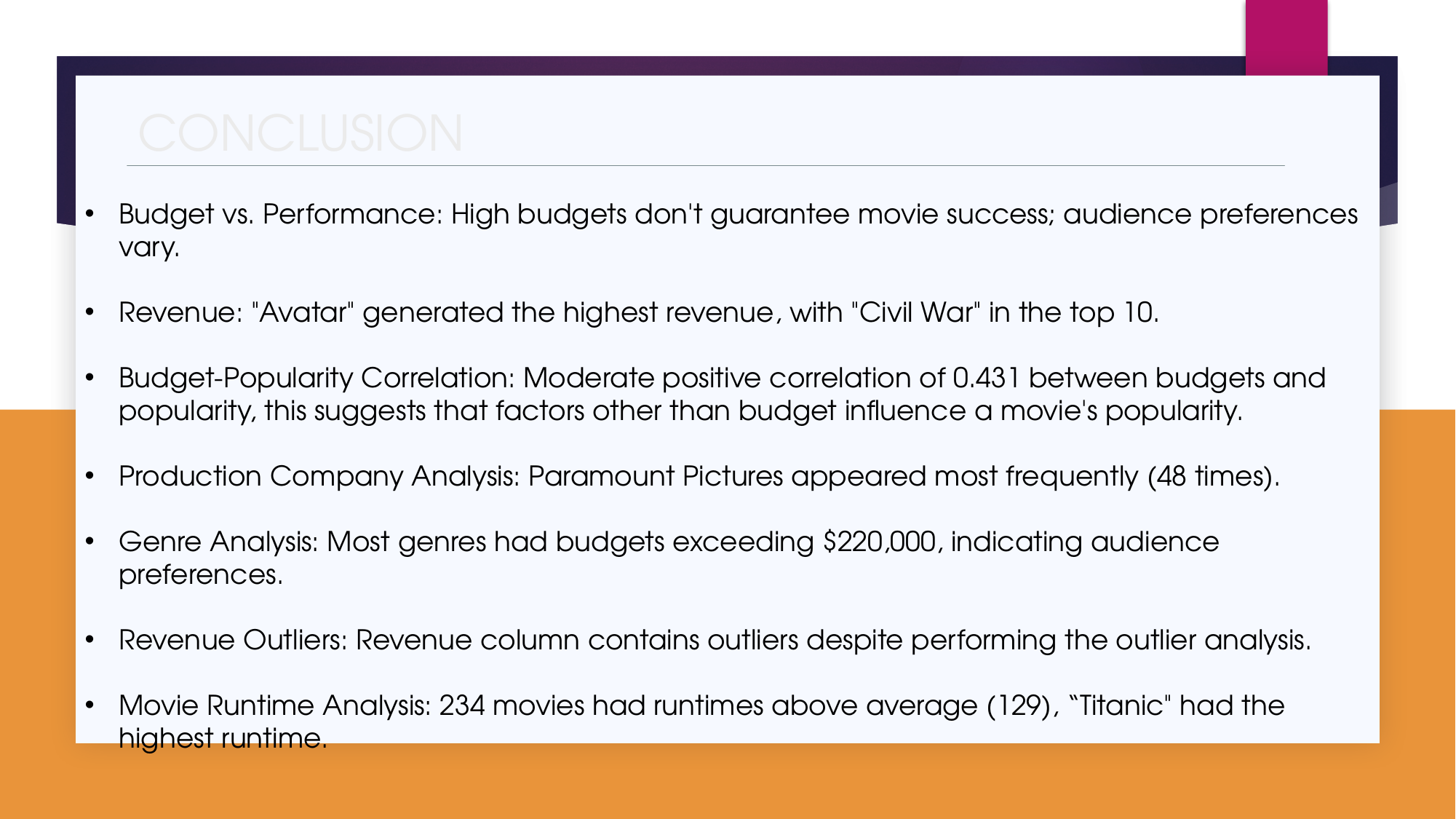

# Conclusion
Budget vs. Performance: High budgets don't guarantee movie success; audience preferences vary.

Revenue: "Avatar" generated the highest revenue, with "Civil War" in the top 10.

Budget-Popularity Correlation: Moderate positive correlation of 0.431 between budgets and popularity, this suggests that factors other than budget influence a movie's popularity.

Production Company Analysis: Paramount Pictures appeared most frequently (48 times).

Genre Analysis: Most genres had budgets exceeding $220,000, indicating audience preferences.

Revenue Outliers: Revenue column contains outliers despite performing the outlier analysis.

Movie Runtime Analysis: 234 movies had runtimes above average (129), “Titanic" had the highest runtime.